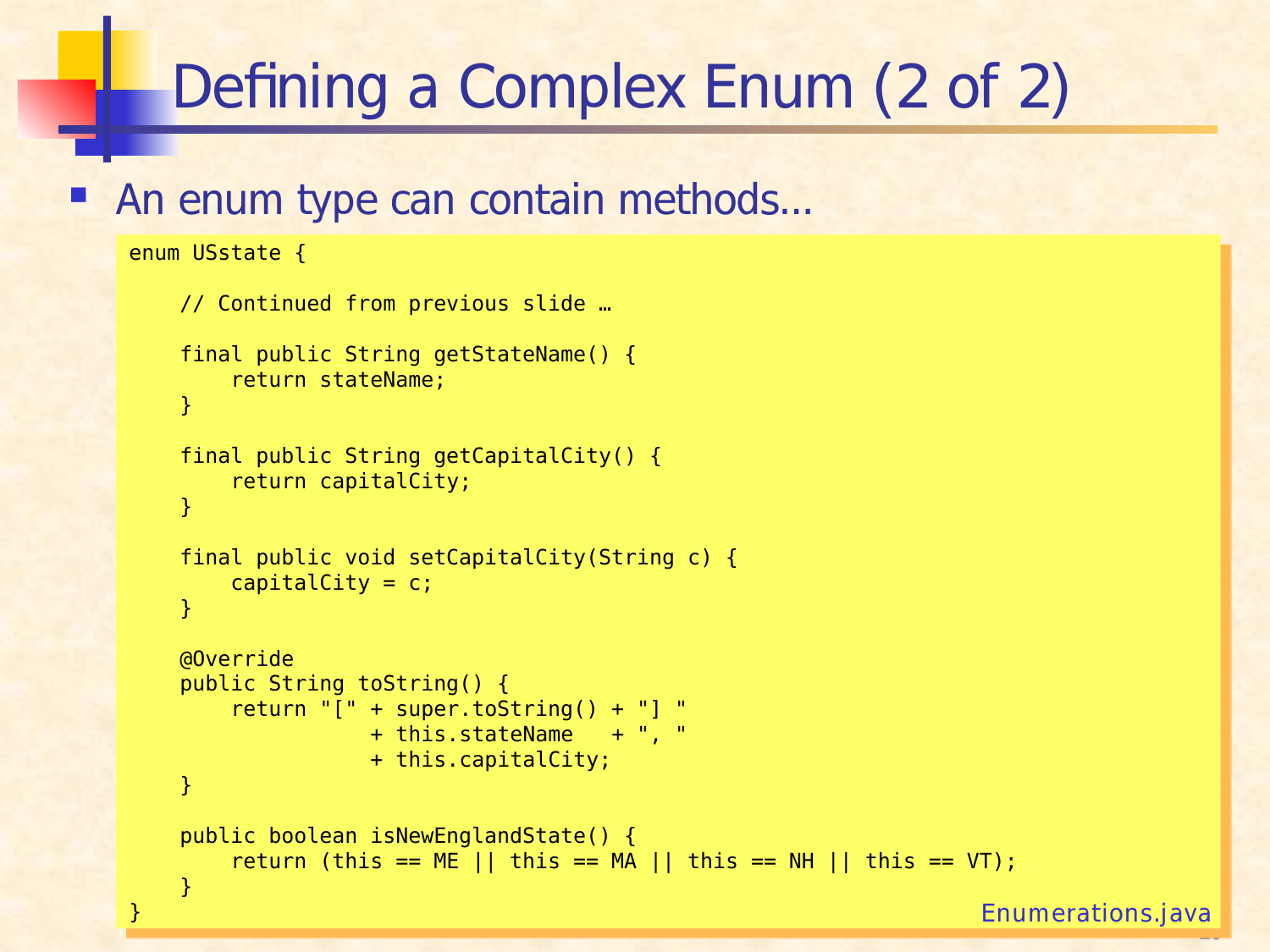

# Defining a Complex Enum (2 of 2)
An enum type can contain methods…
enum USstate {

    // Continued from previous slide …

    final public String getStateName() {
        return stateName;
    }

    final public String getCapitalCity() {
        return capitalCity;
    }

    final public void setCapitalCity(String c) {
        capitalCity = c;
    }

    @Override
    public String toString() {
        return "[" + super.toString() + "] "
                   + this.stateName   + ", "
                   + this.capitalCity;
    }

    public boolean isNewEnglandState() {
        return (this == ME || this == MA || this == NH || this == VT);
    }
}
20
Enumerations.java